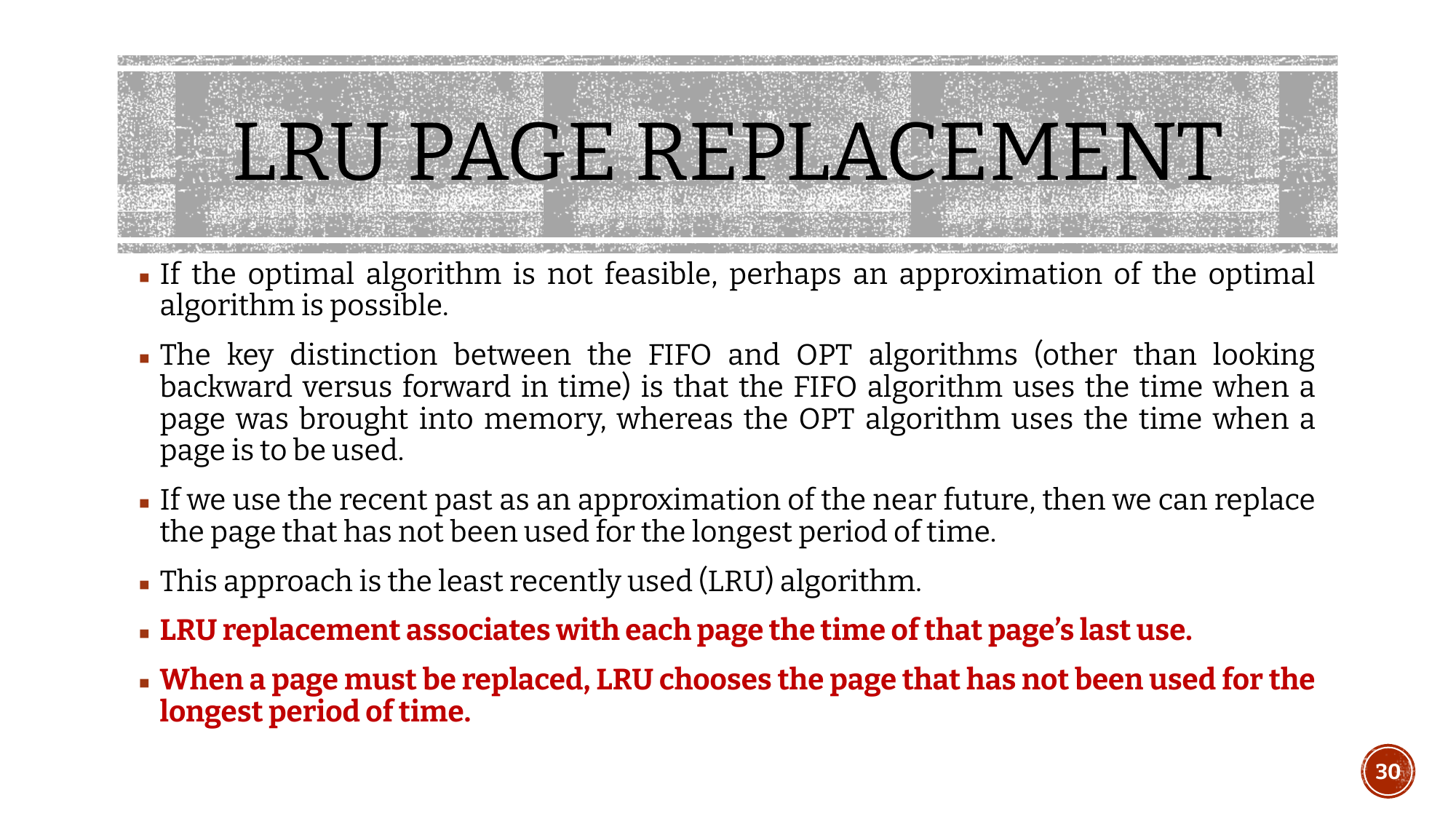

# LRU PAGE REPLACEMENT

If the optimal algorithm is not feasible, perhaps an approximation of the optimal algorithm is possible.
The key distinction between the FIFO and OPT algorithms (other than looking backward versus forward in time) is that the FIFO algorithm uses the time when a page was brought into memory, whereas the OPT algorithm uses the time when a page is to be used.
If we use the recent past as an approximation of the near future, then we can replace the page that has not been used for the longest period of time.
This approach is the least recently used (LRU) algorithm.
LRU replacement associates with each page the time of that page’s last use.
When a page must be replaced, LRU chooses the page that has not been used for the longest period of time.

30